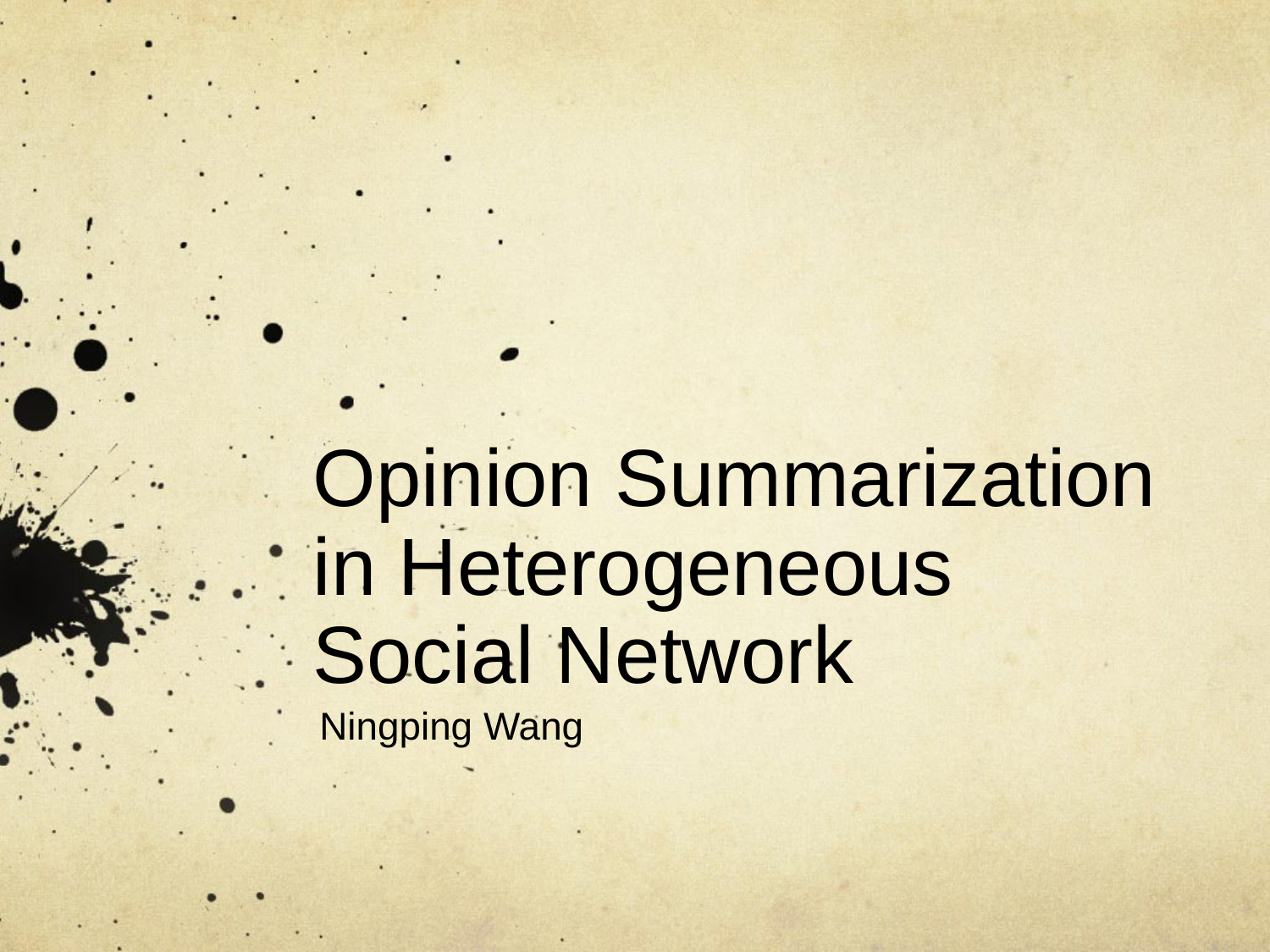

# Opinion Summarization in Heterogeneous Social Network
Ningping Wang